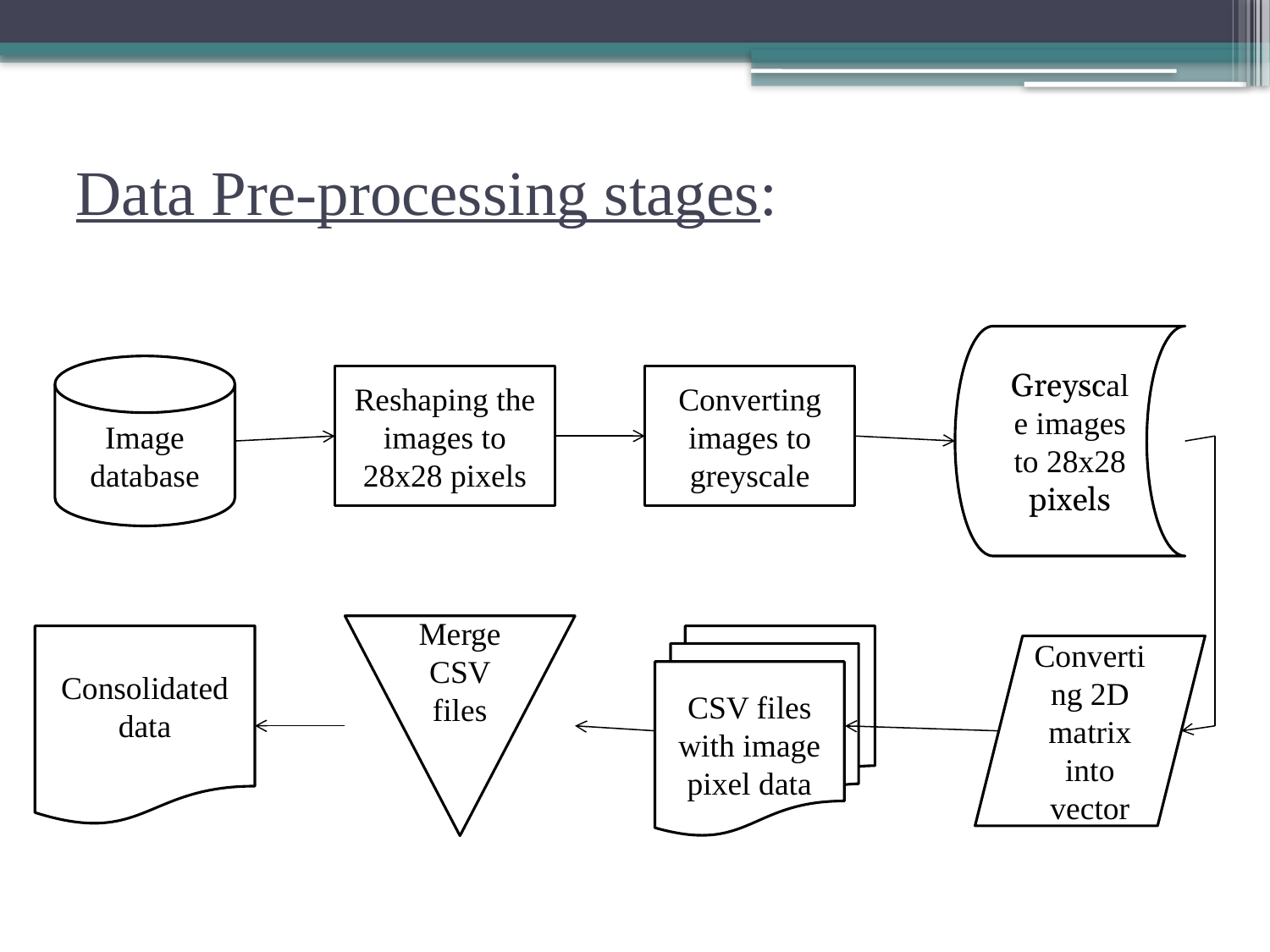

#
Data Pre-processing stages:

Greyscale images to 28x28 pixels
Image database
Reshaping the images to 28x28 pixels
Converting images to greyscale
Merge CSV files
Consolidated data
CSV files with image pixel data
Converting 2D matrix into vector